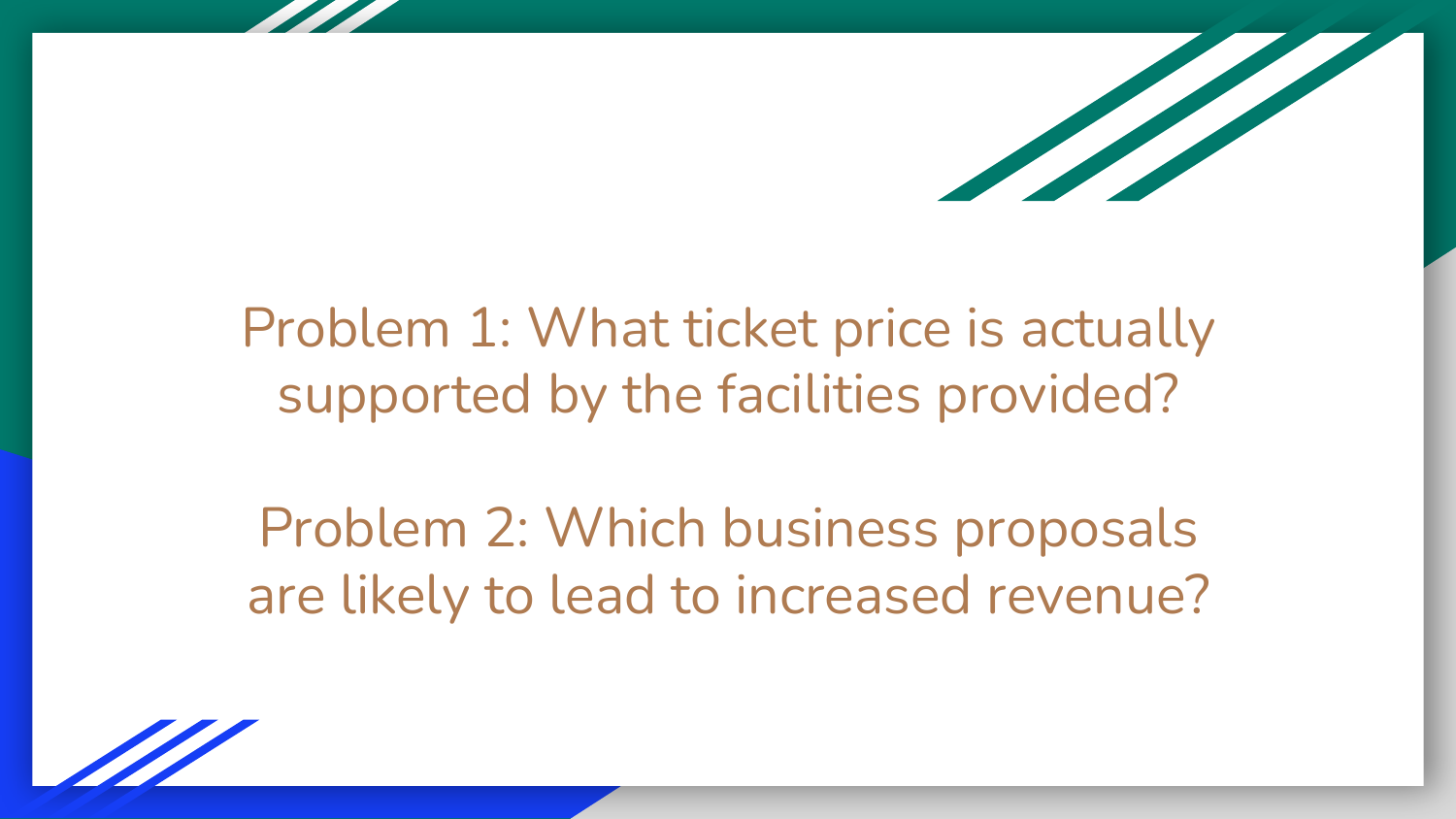

# Problem 1: What ticket price is actually supported by the facilities provided?

Problem 2: Which business proposals are likely to lead to increased revenue?